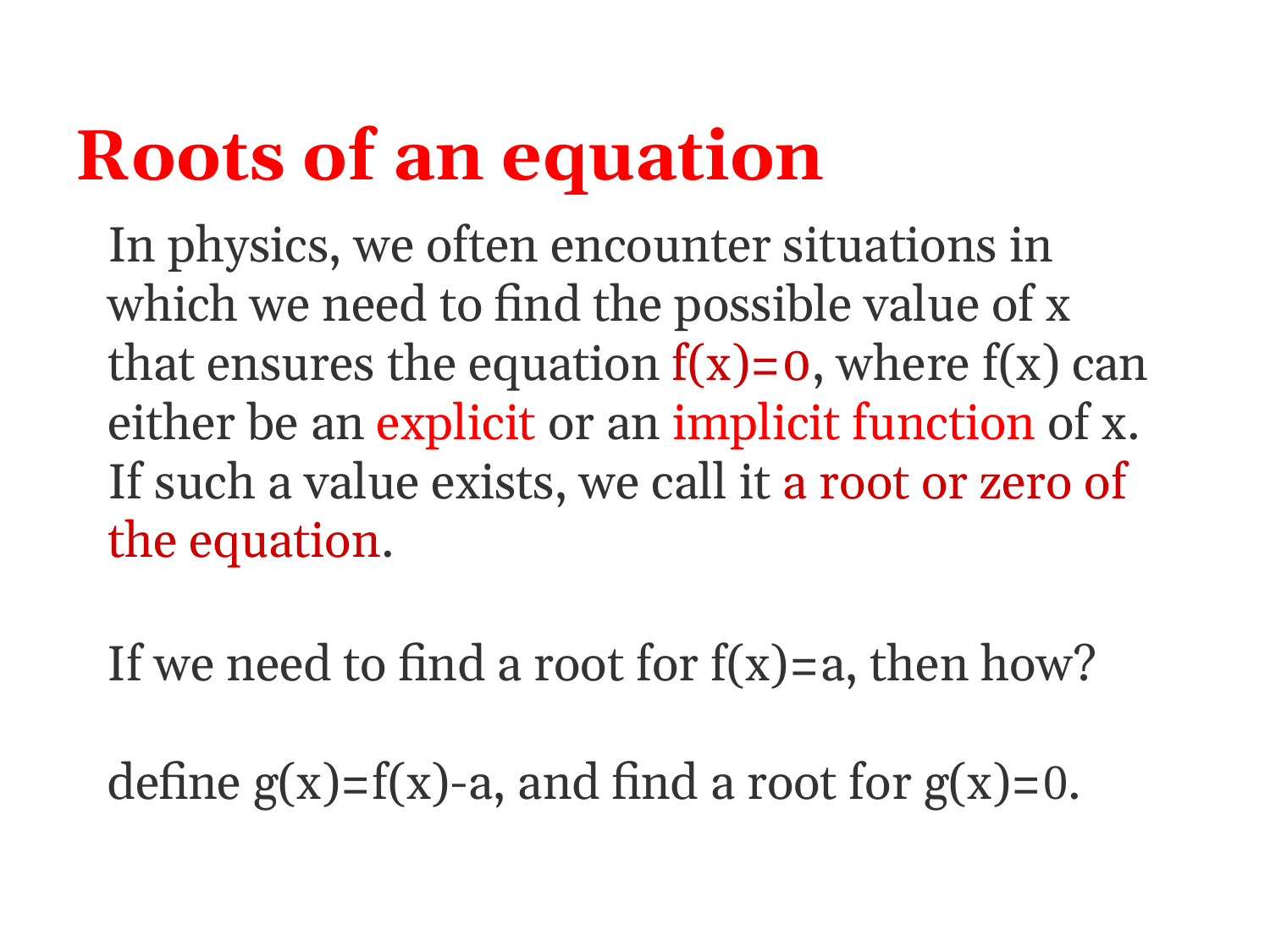

# Roots of an equation
In physics, we often encounter situations in which we need to find the possible value of x that ensures the equation f(x)=0, where f(x) can either be an explicit or an implicit function of x. If such a value exists, we call it a root or zero of the equation.

If we need to find a root for f(x)=a, then how?

define g(x)=f(x)-a, and find a root for g(x)=0.